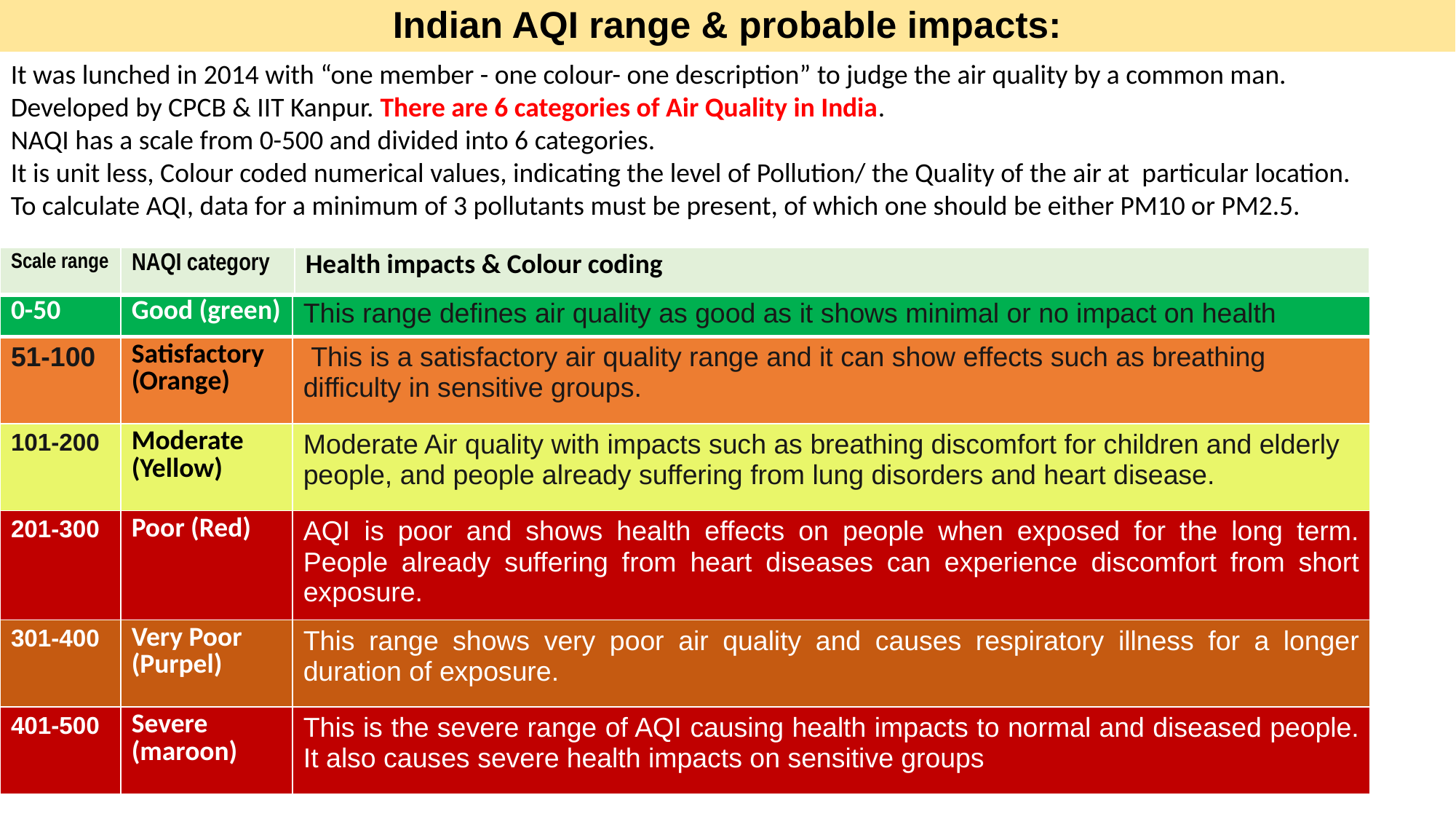

# Indian AQI range & probable impacts:
It was lunched in 2014 with “one member - one colour- one description” to judge the air quality by a common man. Developed by CPCB & IIT Kanpur. There are 6 categories of Air Quality in India.
NAQI has a scale from 0-500 and divided into 6 categories.
It is unit less, Colour coded numerical values, indicating the level of Pollution/ the Quality of the air at  particular location.
To calculate AQI, data for a minimum of 3 pollutants must be present, of which one should be either PM10 or PM2.5.
| Scale range | NAQI category | Health impacts & Colour coding |
| --- | --- | --- |
| 0-50 | Good (green) | This range defines air quality as good as it shows minimal or no impact on health |
| --- | --- | --- |
| 51-100 | Satisfactory (Orange) | This is a satisfactory air quality range and it can show effects such as breathing difficulty in sensitive groups. |
| 101-200 | Moderate (Yellow) | Moderate Air quality with impacts such as breathing discomfort for children and elderly people, and people already suffering from lung disorders and heart disease. |
| 201-300 | Poor (Red) | AQI is poor and shows health effects on people when exposed for the long term. People already suffering from heart diseases can experience discomfort from short exposure. |
| 301-400 | Very Poor (Purpel) | This range shows very poor air quality and causes respiratory illness for a longer duration of exposure. |
| 401-500 | Severe (maroon) | This is the severe range of AQI causing health impacts to normal and diseased people. It also causes severe health impacts on sensitive groups |